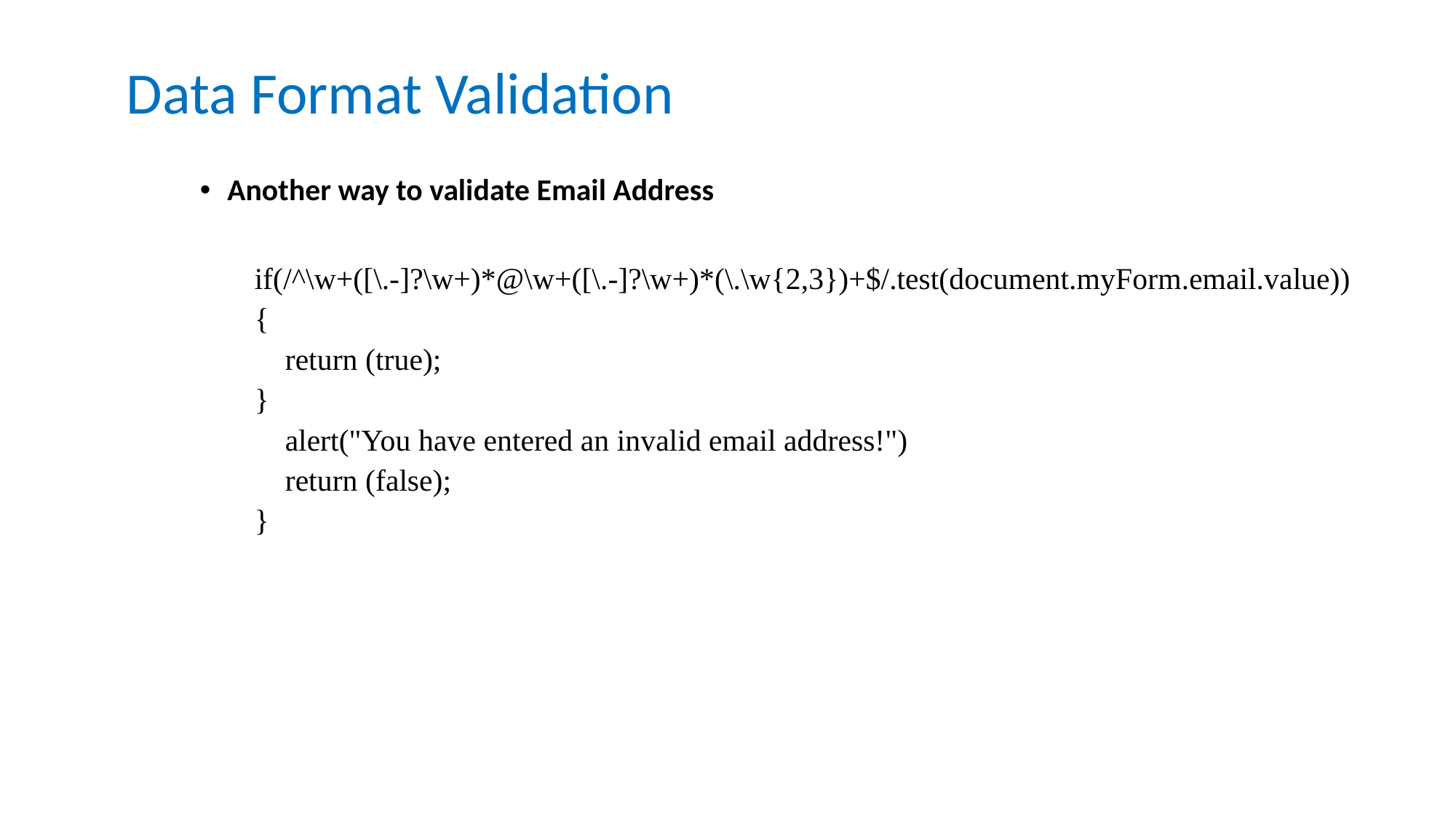

# Data Format Validation
Another way to validate Email Address

if(/^\w+([\.-]?\w+)*@\w+([\.-]?\w+)*(\.\w{2,3})+$/.test(document.myForm.email.value))
{
    return (true);
}
    alert("You have entered an invalid email address!")
    return (false);
}